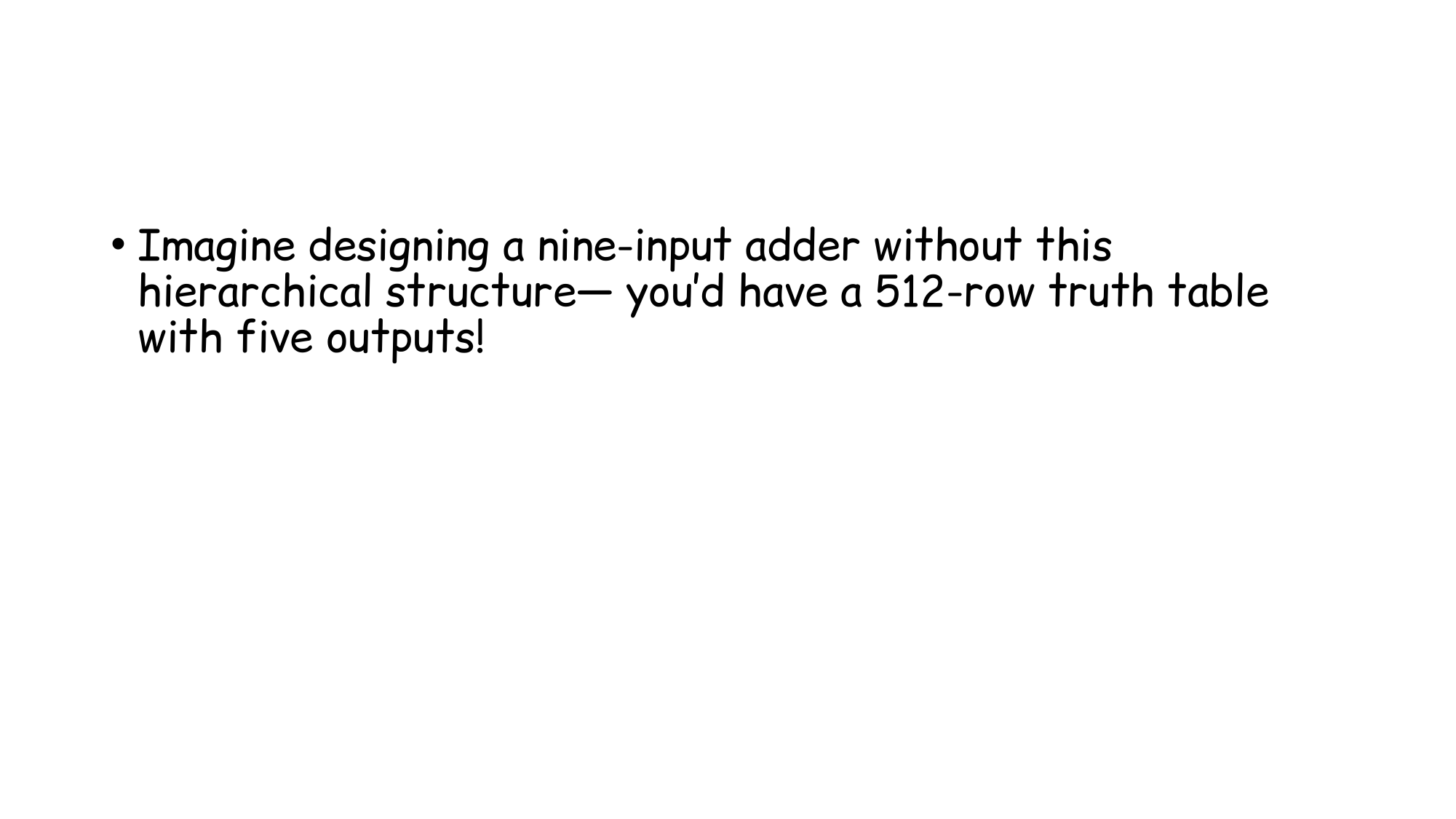

#
Imagine designing a nine-input adder without this hierarchical structure— you’d have a 512-row truth table with five outputs!